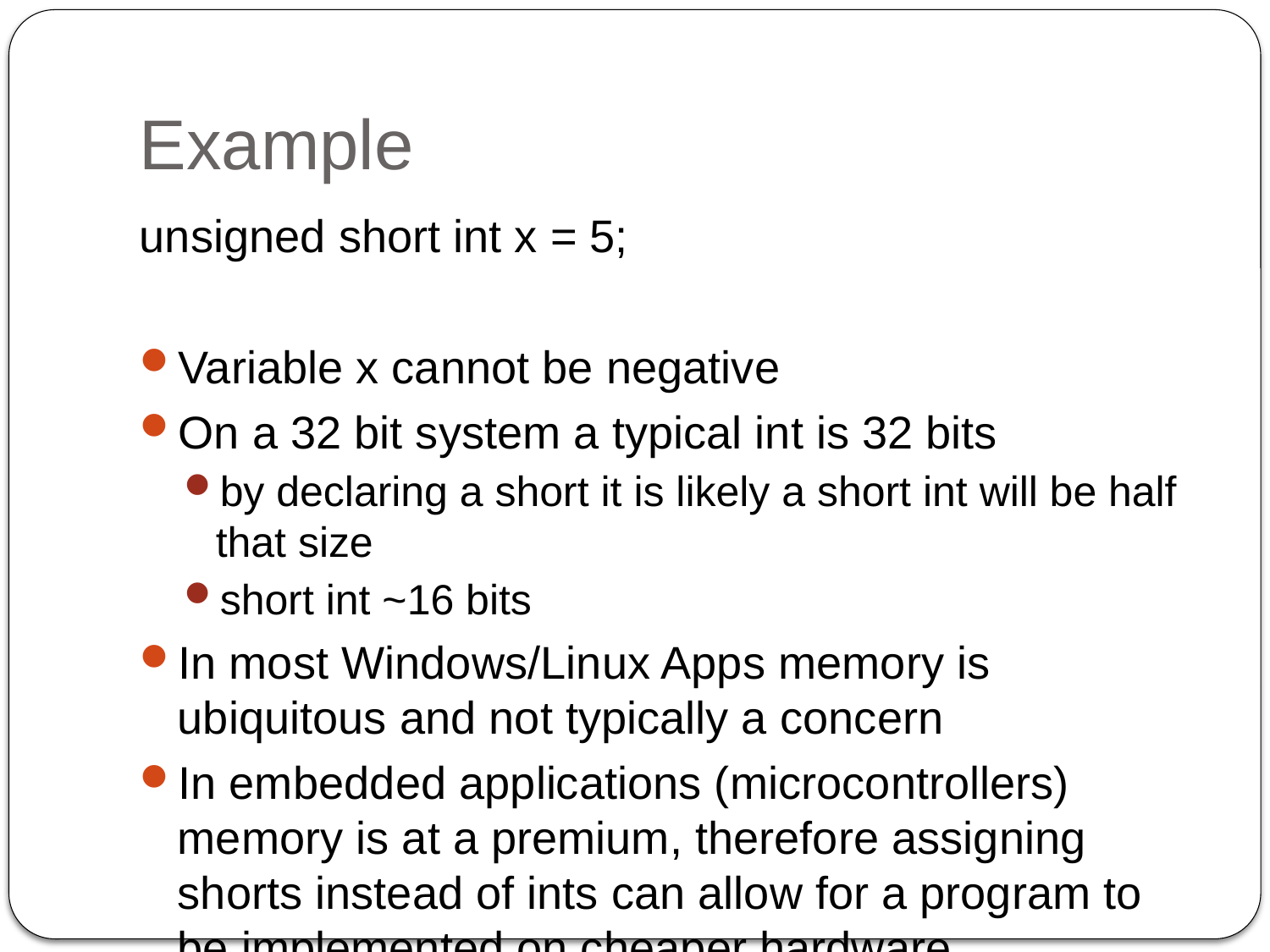

# Example
unsigned short int x = 5;

Variable x cannot be negative
On a 32 bit system a typical int is 32 bits
by declaring a short it is likely a short int will be half that size
short int ~16 bits
In most Windows/Linux Apps memory is ubiquitous and not typically a concern
In embedded applications (microcontrollers) memory is at a premium, therefore assigning shorts instead of ints can allow for a program to be implemented on cheaper hardware